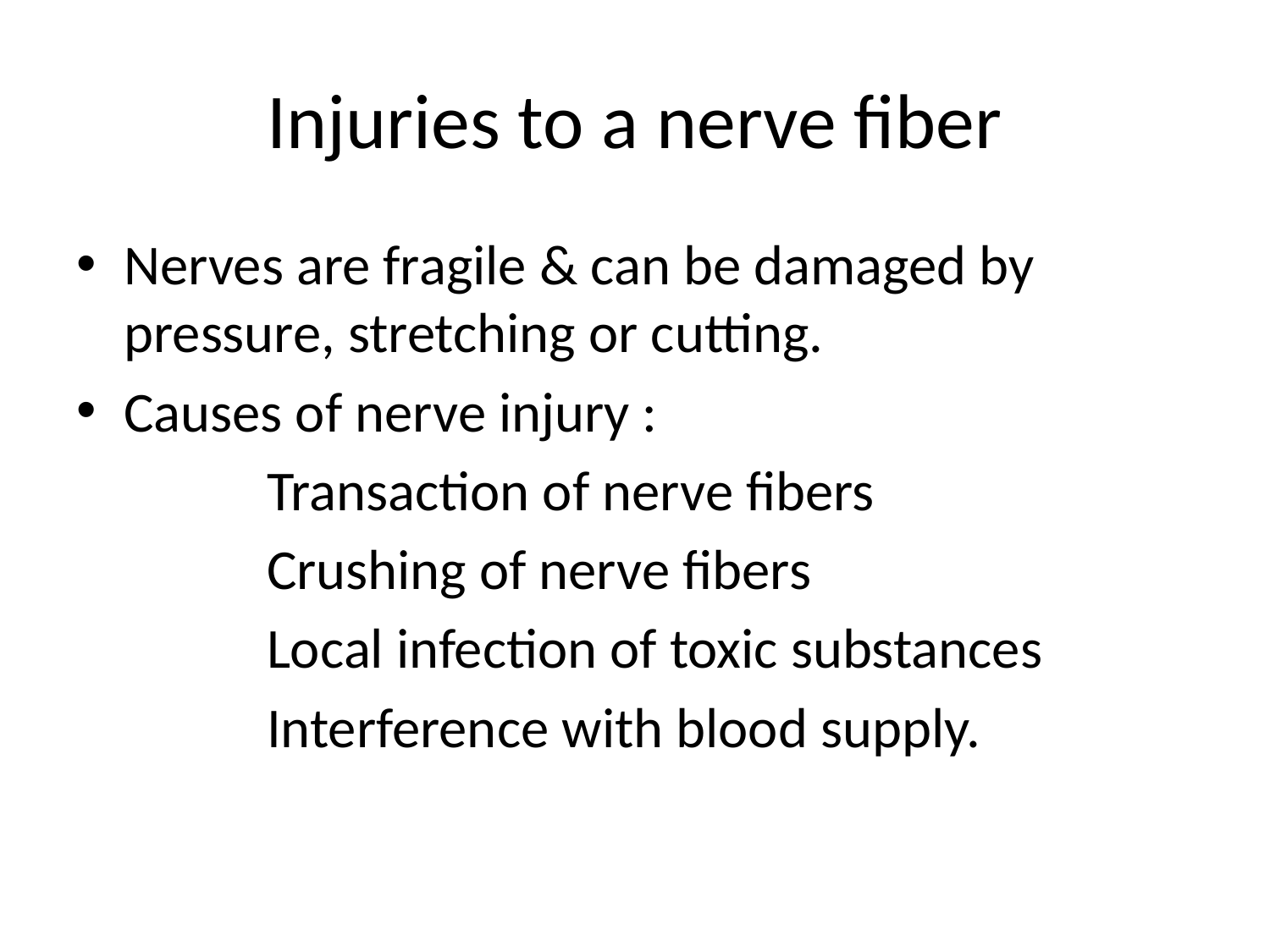

# Injuries to a nerve fiber
Nerves are fragile & can be damaged by pressure, stretching or cutting.
Causes of nerve injury :
               Transaction of nerve fibers
               Crushing of nerve fibers
               Local infection of toxic substances
               Interference with blood supply.